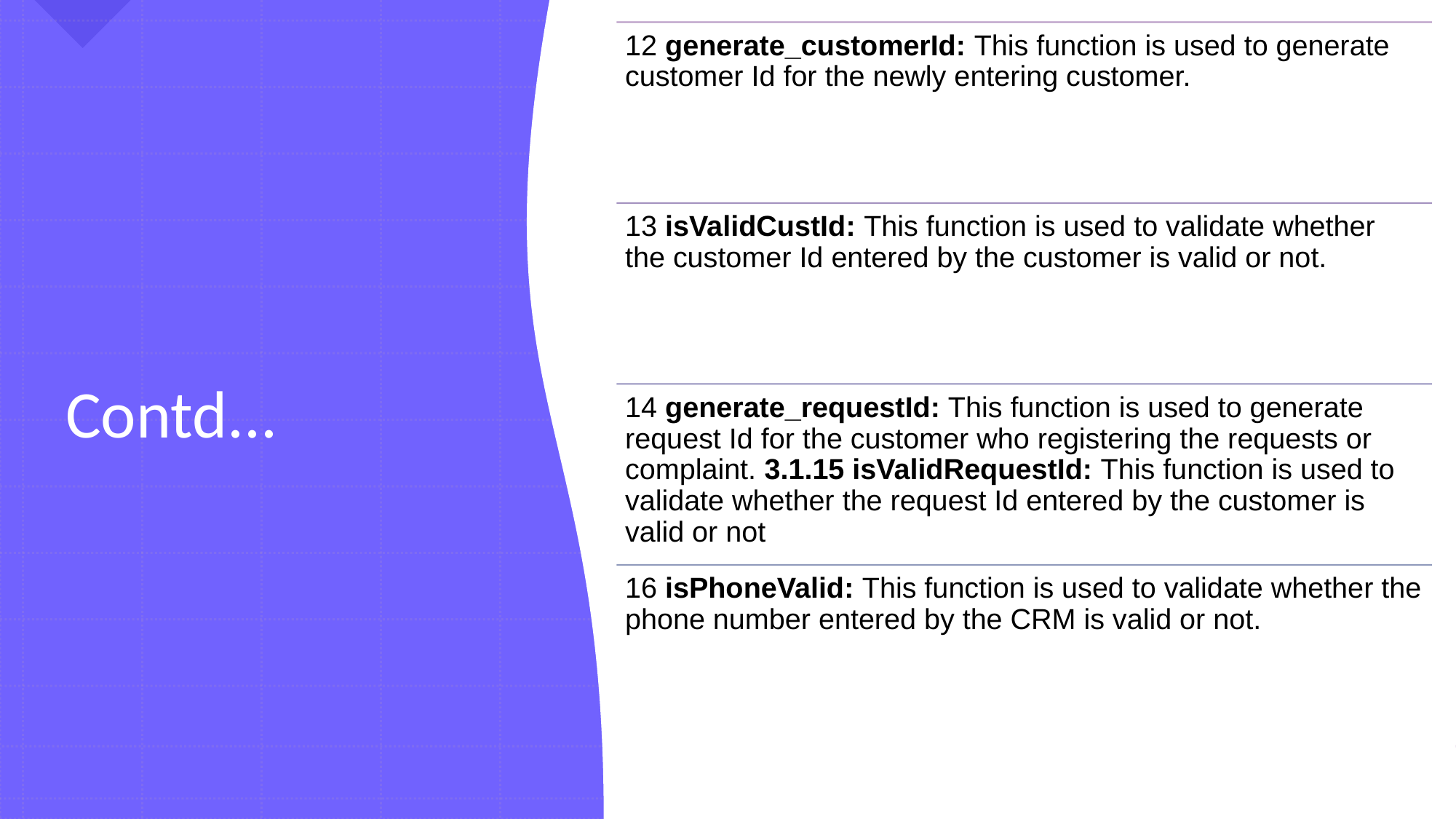

12 generate_customerId: This function is used to generate customer Id for the newly entering customer.
13 isValidCustId: This function is used to validate whether the customer Id entered by the customer is valid or not.
14 generate_requestId: This function is used to generate request Id for the customer who registering the requests or complaint. 3.1.15 isValidRequestId: This function is used to validate whether the request Id entered by the customer is valid or not
16 isPhoneValid: This function is used to validate whether the phone number entered by the CRM is valid or not.
# Contd...